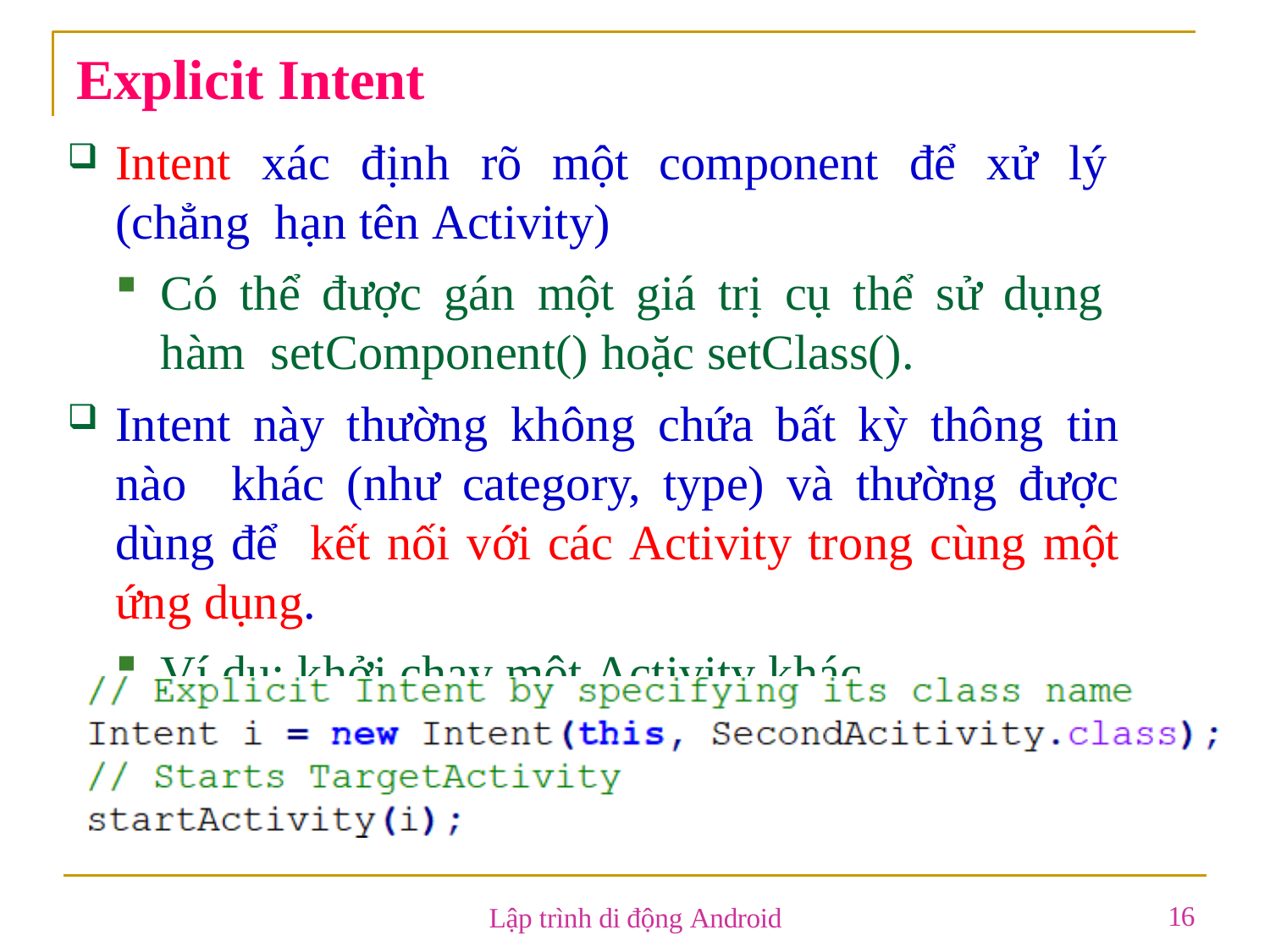

# Explicit Intent
Intent xác định rõ một component để xử lý (chẳng  hạn tên Activity)
Có thể được gán một giá trị cụ thể sử dụng hàm  setComponent() hoặc setClass().
Intent này thường không chứa bất kỳ thông tin nào  khác (như category, type) và thường được dùng để  kết nối với các Activity trong cùng một ứng dụng.
Ví dụ: khởi chạy một Activity khác.

16
Lập trình di động Android